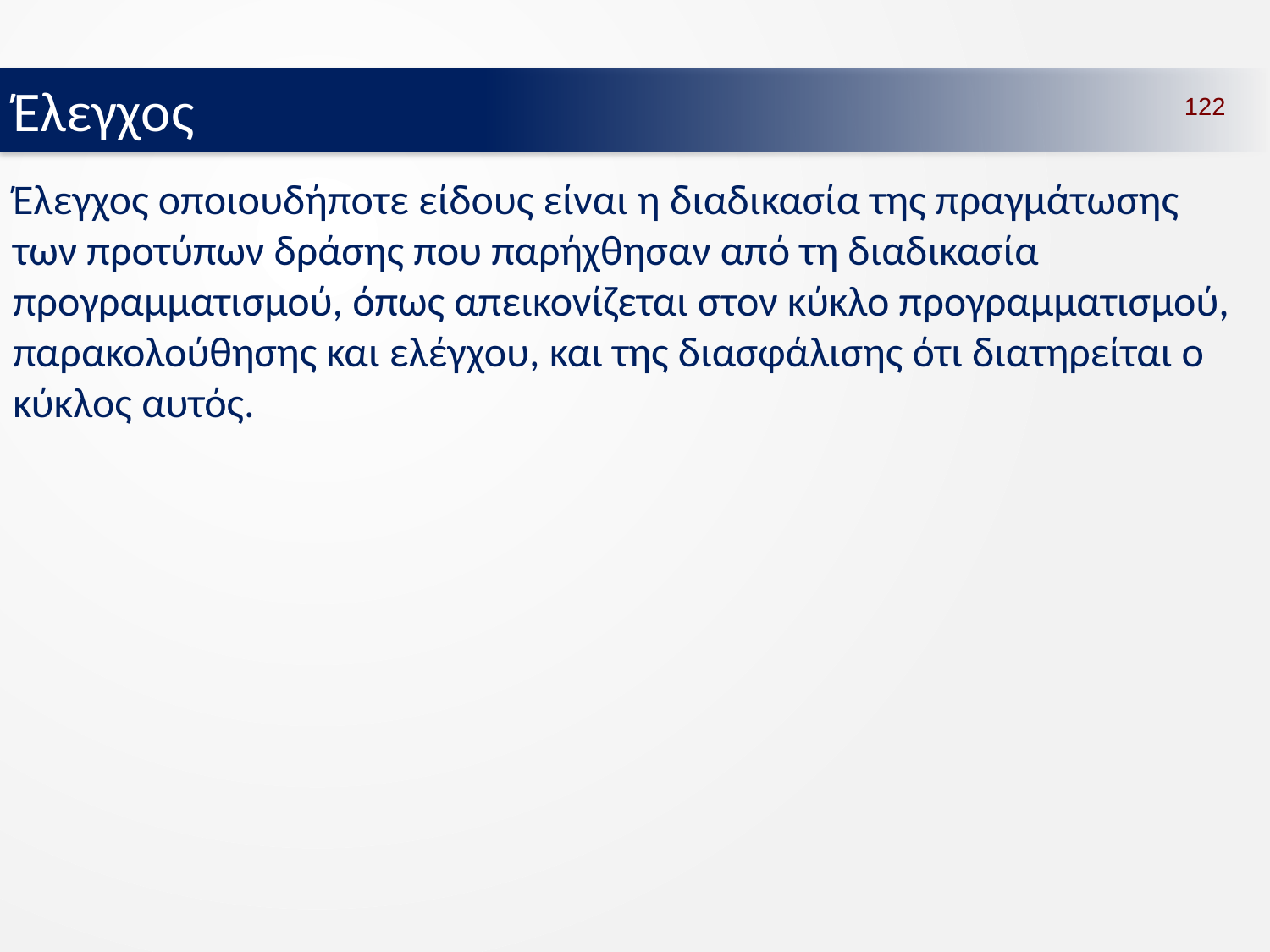

Έλεγχος
122
Έλεγχος οποιουδήποτε είδους είναι η διαδικασία της πραγμάτωσης των προτύπων δράσης που παρήχθησαν από τη διαδικασία προγραμματισμού, όπως απεικονίζεται στον κύκλο προγραμματισμού, παρακολούθησης και ελέγχου, και της διασφάλισης ότι διατηρείται ο κύκλος αυτός.